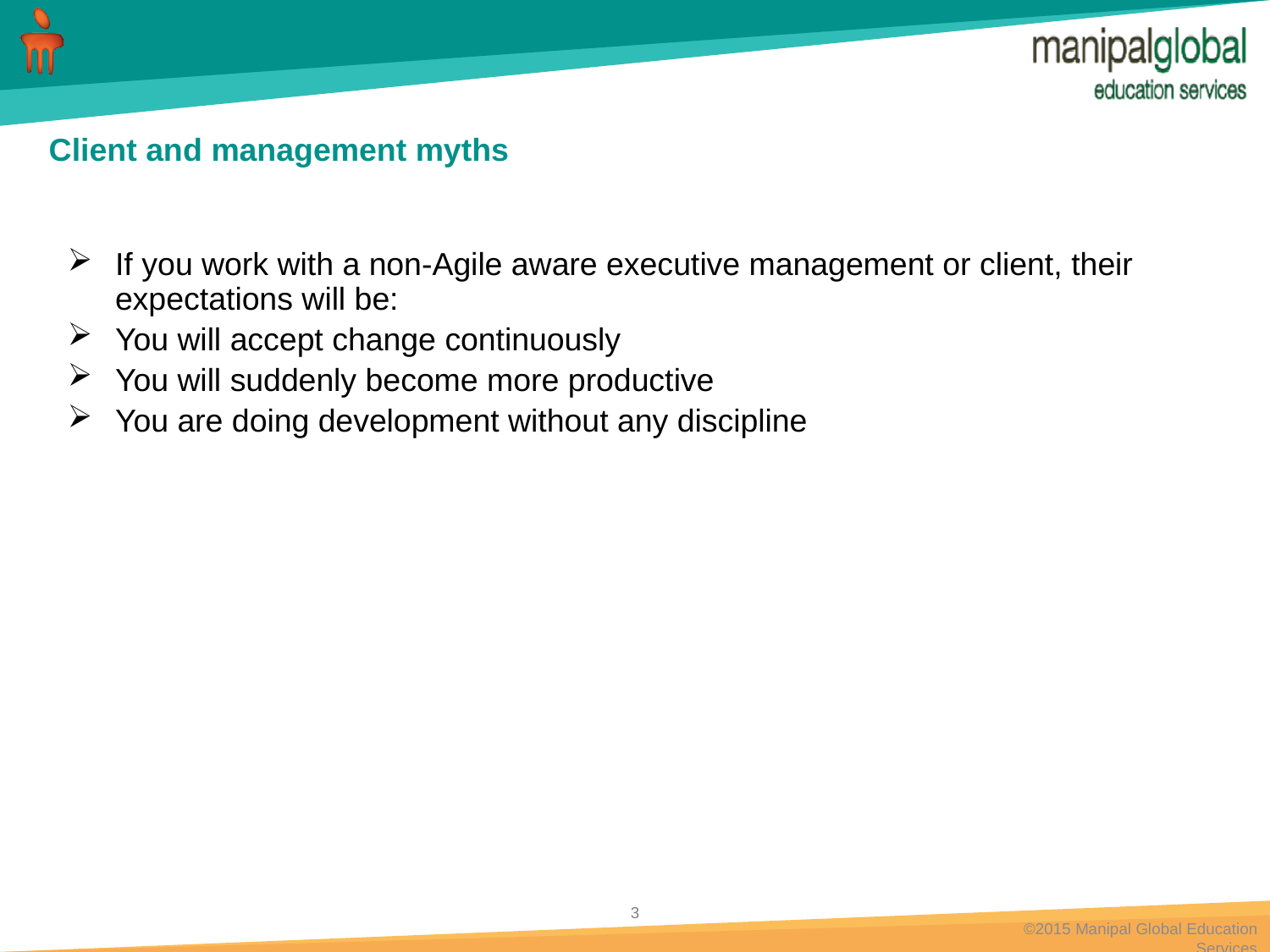

# Client and management myths
If you work with a non-Agile aware executive management or client, their  expectations will be:
You will accept change continuously
You will suddenly become more productive
You are doing development without any discipline